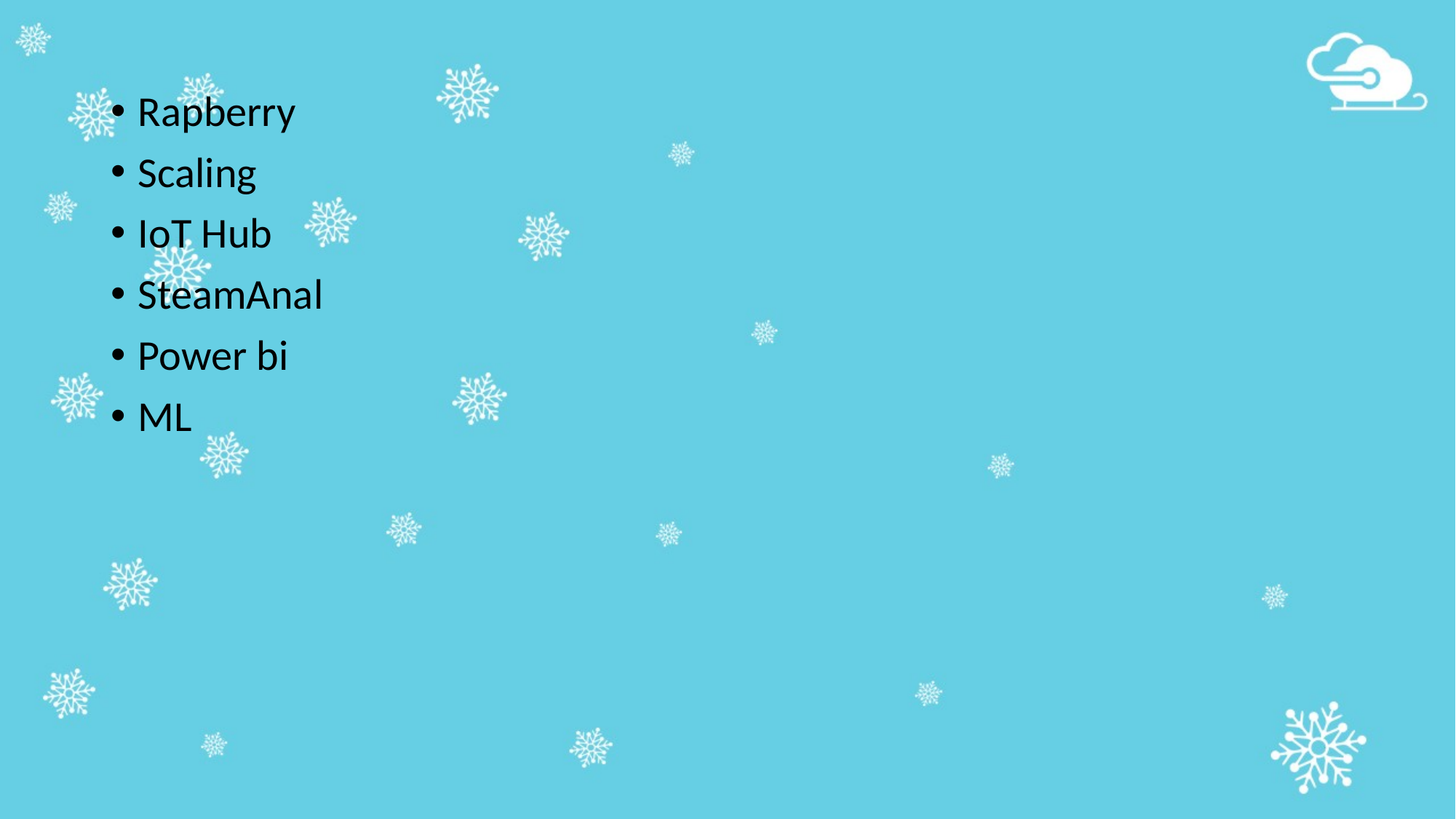

Rapberry
Scaling
IoT Hub
SteamAnal
Power bi
ML